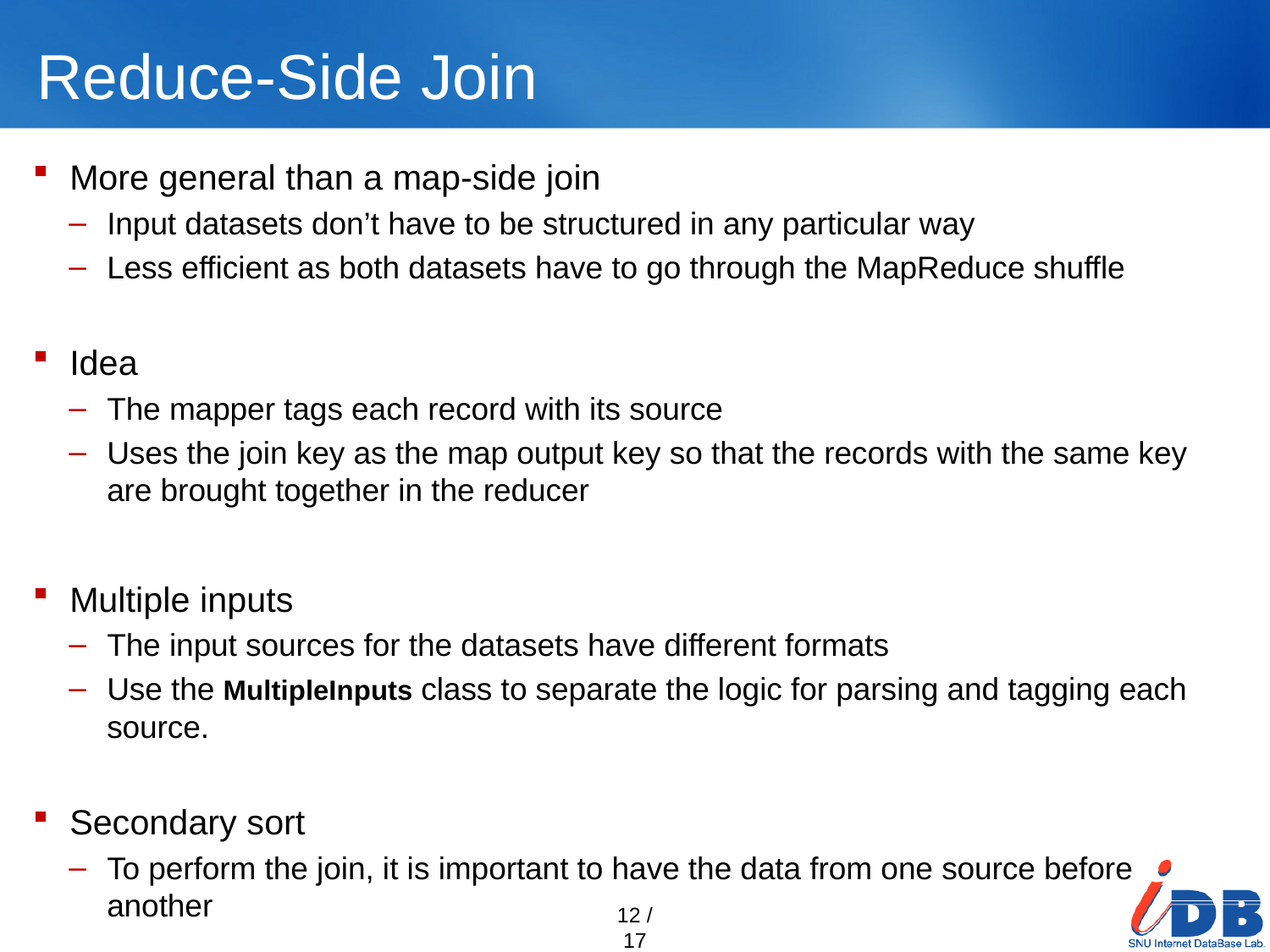

# Reduce-Side Join
More general than a map-side join
Input datasets don’t have to be structured in any particular way
Less efficient as both datasets have to go through the MapReduce shuffle

Idea
The mapper tags each record with its source
Uses the join key as the map output key so that the records with the same key are brought together in the reducer

Multiple inputs
The input sources for the datasets have different formats
Use the MultipleInputs class to separate the logic for parsing and tagging each source.

Secondary sort
To perform the join, it is important to have the data from one source before another

12 / 17